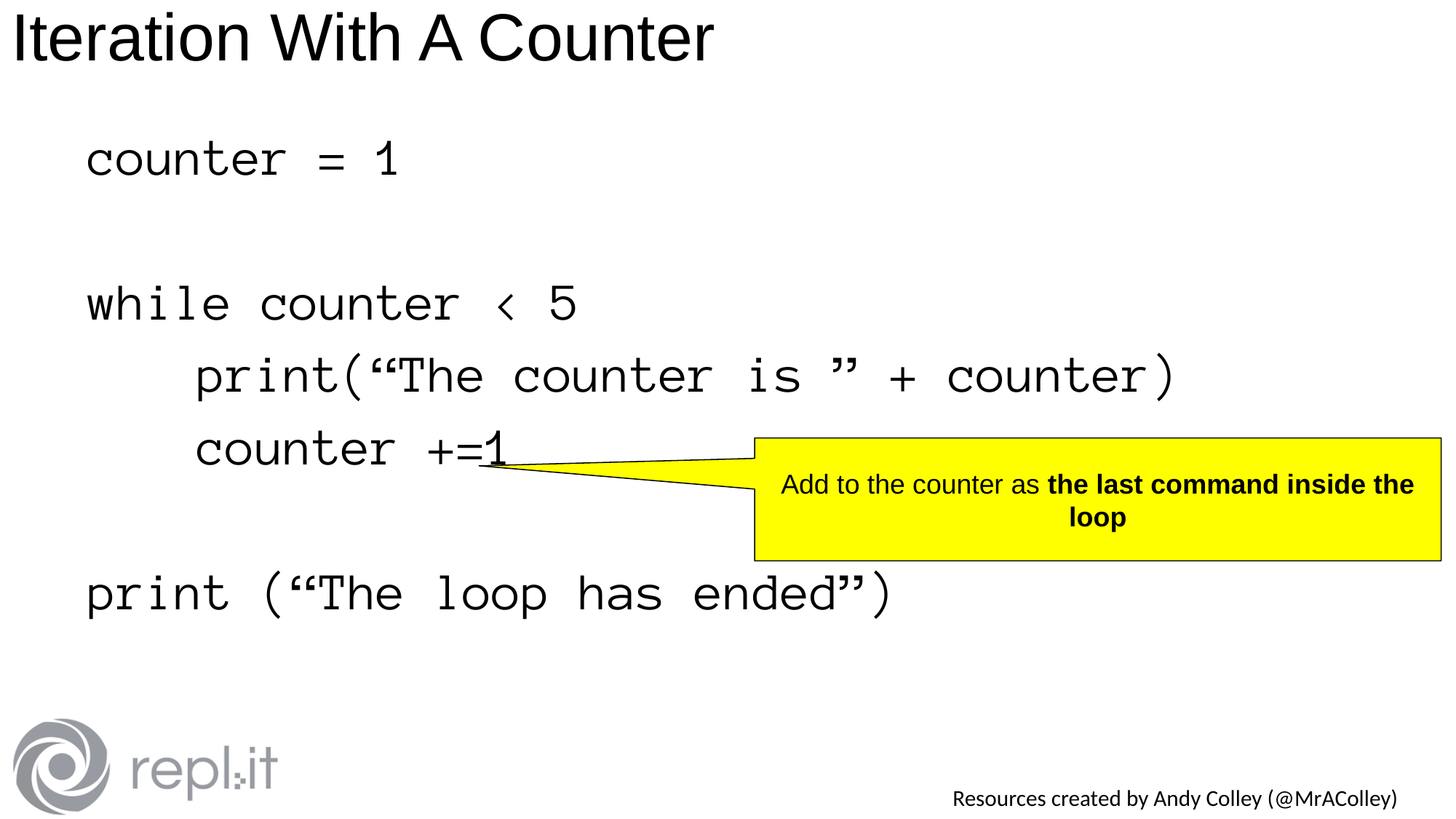

# Iteration With A Counter
counter = 1

while counter < 5
	print(“The counter is ” + counter)
	counter +=1

print (“The loop has ended”)
Add to the counter as the last command inside the loop